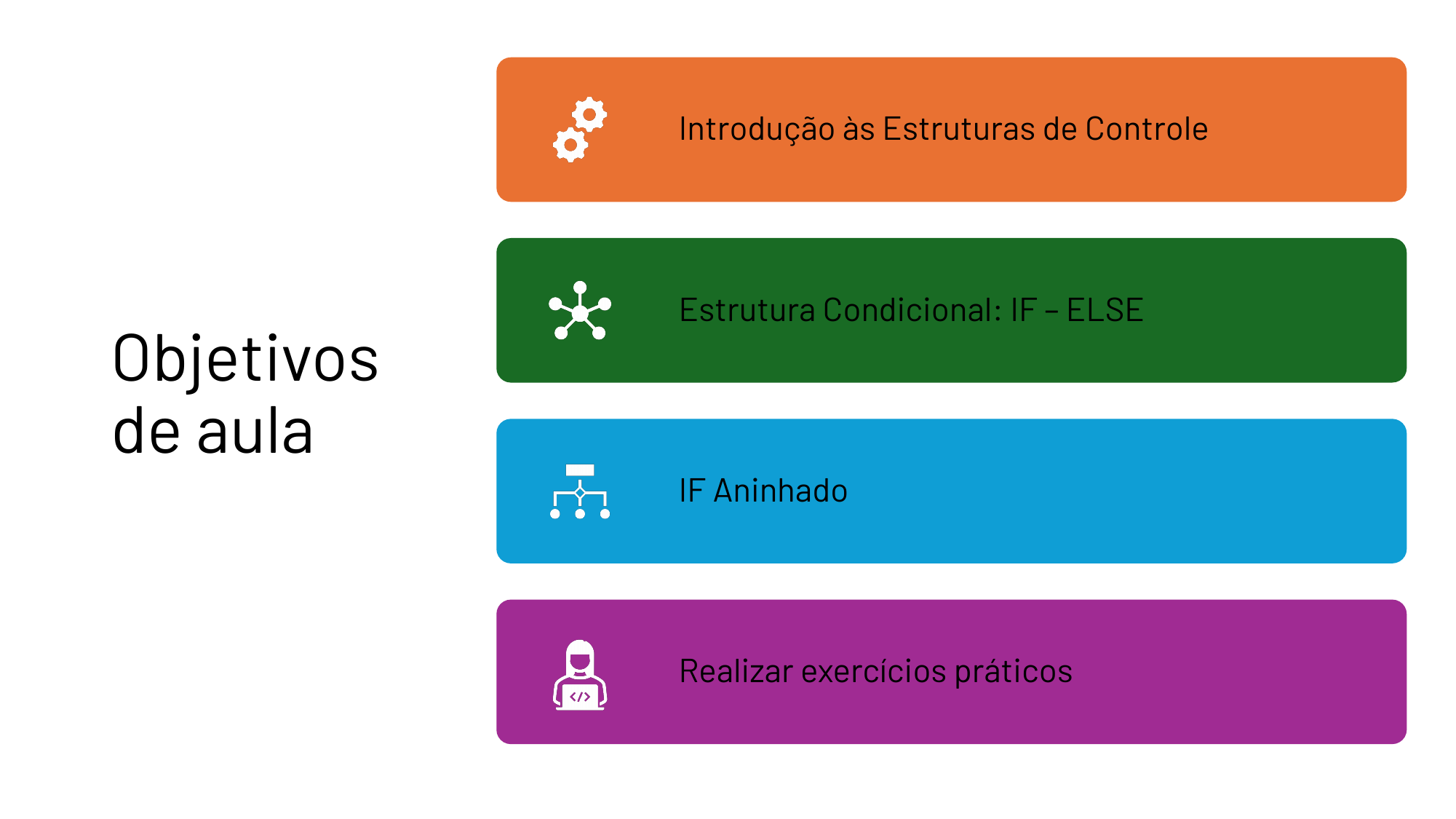

Introdução às Estruturas de Controle
Estrutura Condicional: IF – ELSE
IF Aninhado
Realizar exercícios práticos
# Objetivos de aula